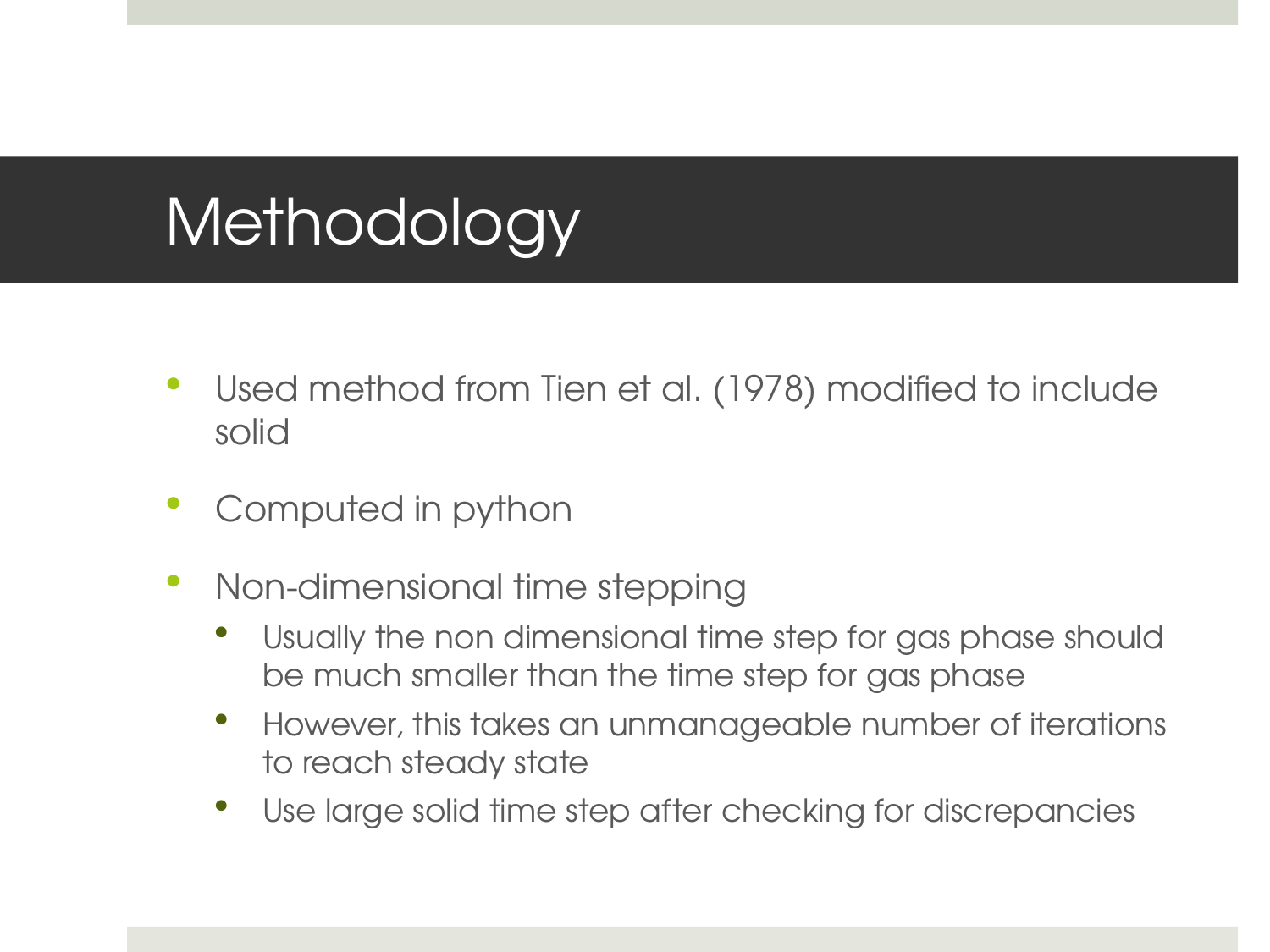

# Methodology
Used method from Tien et al. (1978) modified to include solid
Computed in python
Non-dimensional time stepping
Usually the non dimensional time step for gas phase should be much smaller than the time step for gas phase
However, this takes an unmanageable number of iterations to reach steady state
Use large solid time step after checking for discrepancies